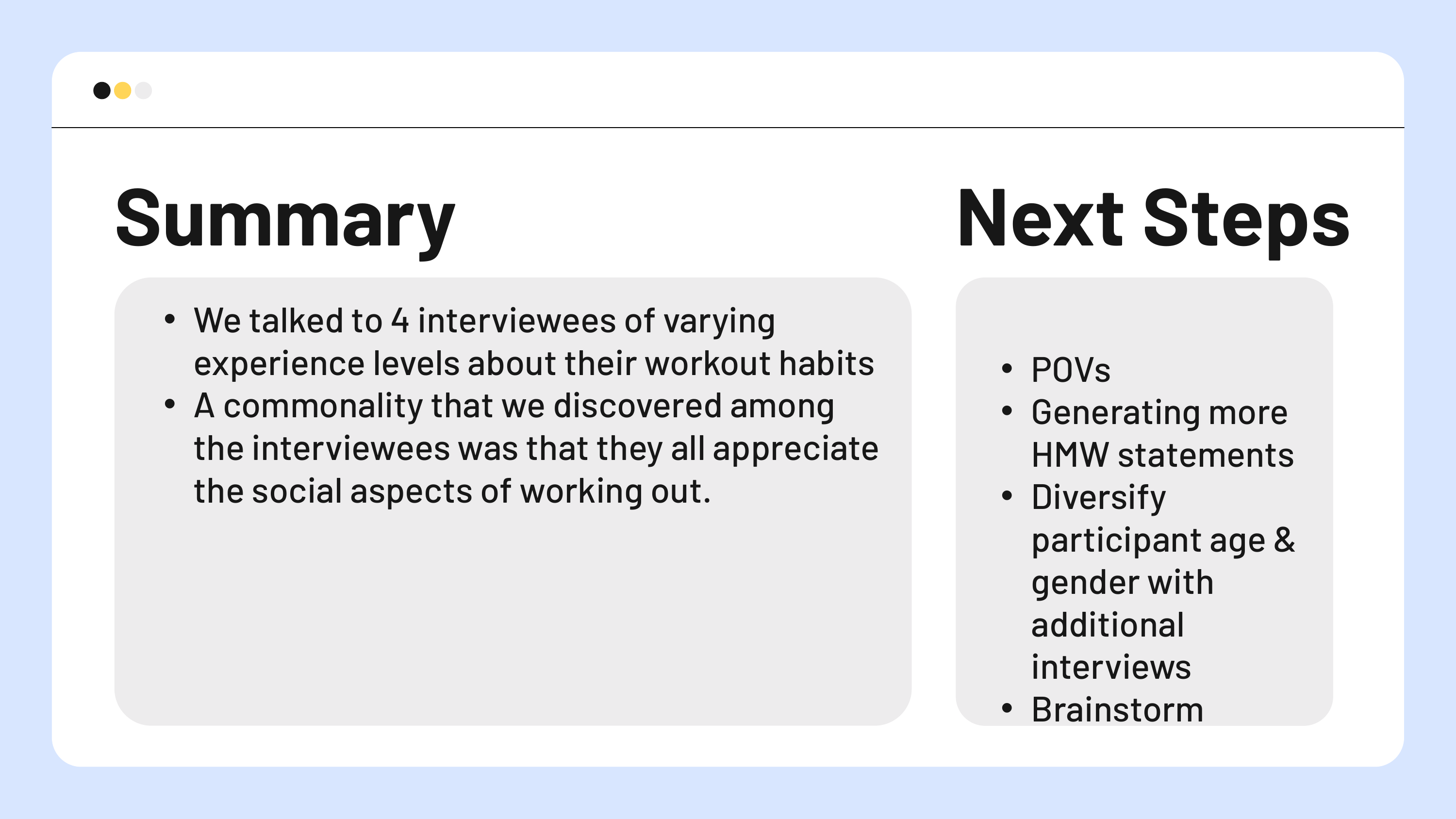

Summary
Next Steps

We talked to 4 interviewees of varying experience levels about their workout habits
A commonality that we discovered among the interviewees was that they all appreciate the social aspects of working out.
POVs
Generating more HMW statements
Diversify participant age & gender with additional interviews
Brainstorm